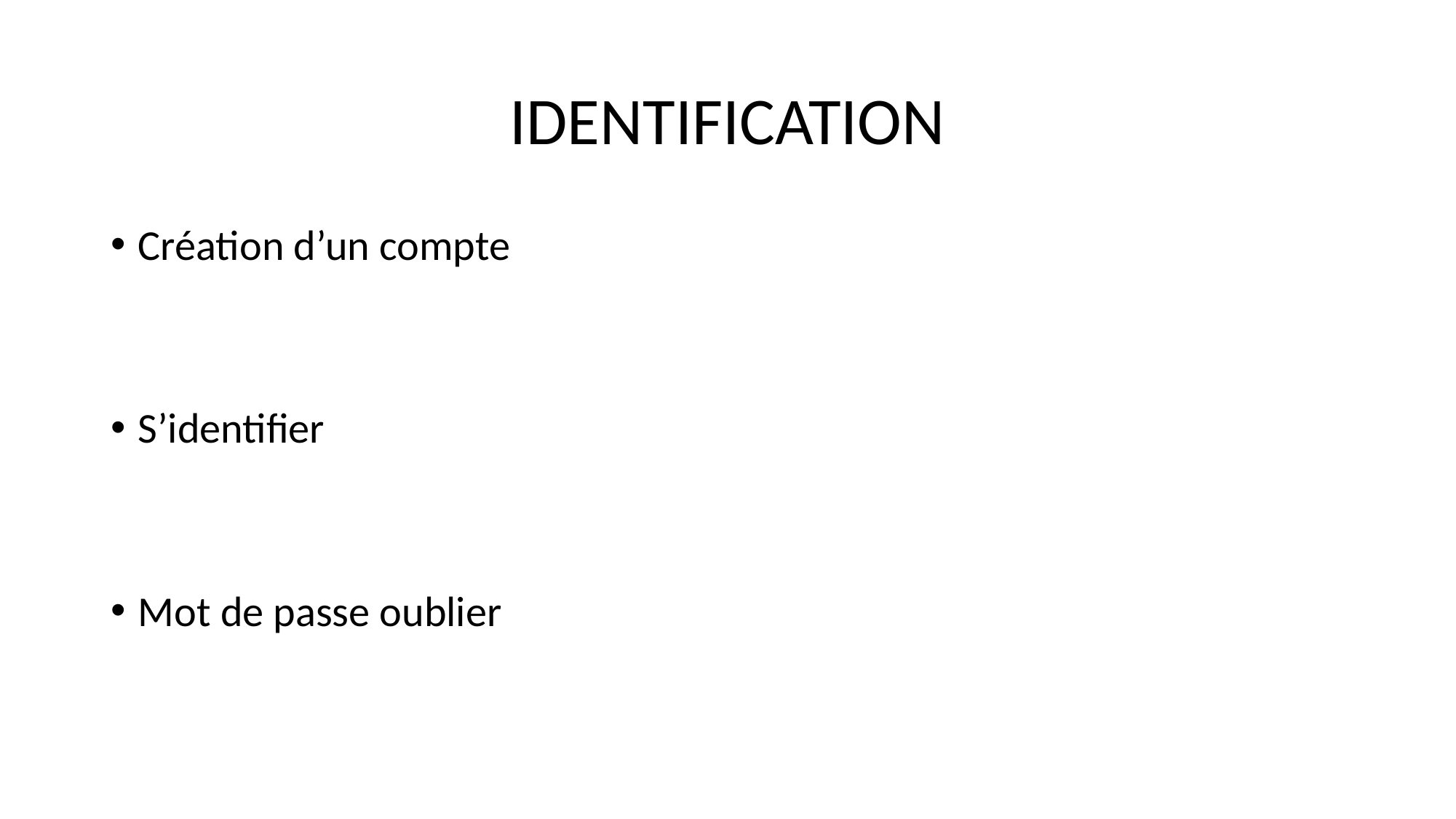

# IDENTIFICATION
Création d’un compte

S’identifier

Mot de passe oublier